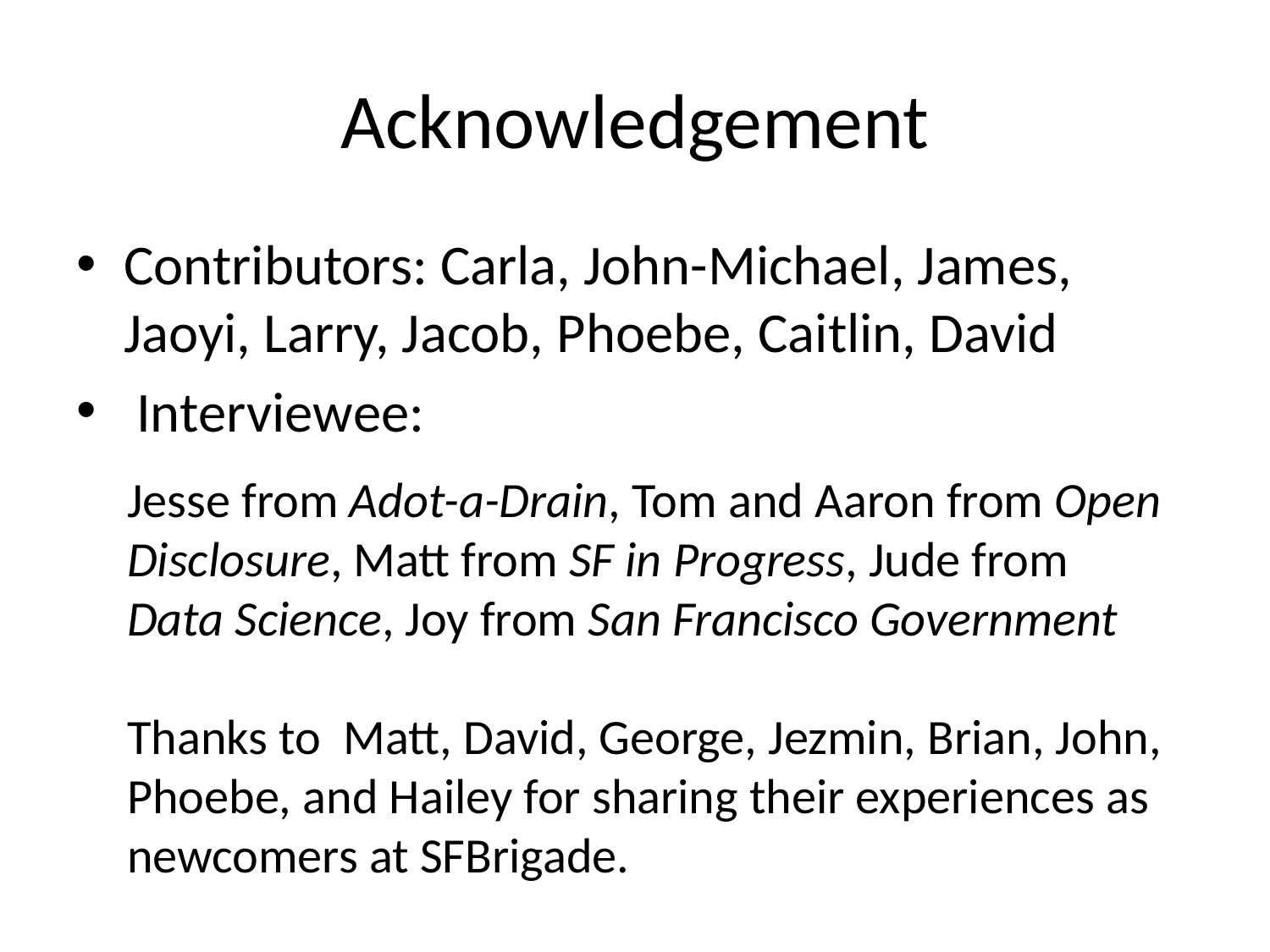

# Acknowledgement
Contributors: Carla, John-Michael, James, Jaoyi, Larry, Jacob, Phoebe, Caitlin, David
 Interviewee:
Jesse from Adot-a-Drain, Tom and Aaron from Open Disclosure, Matt from SF in Progress, Jude from Data Science, Joy from San Francisco Government

Thanks to  Matt, David, George, Jezmin, Brian, John, Phoebe, and Hailey for sharing their experiences as newcomers at SFBrigade.